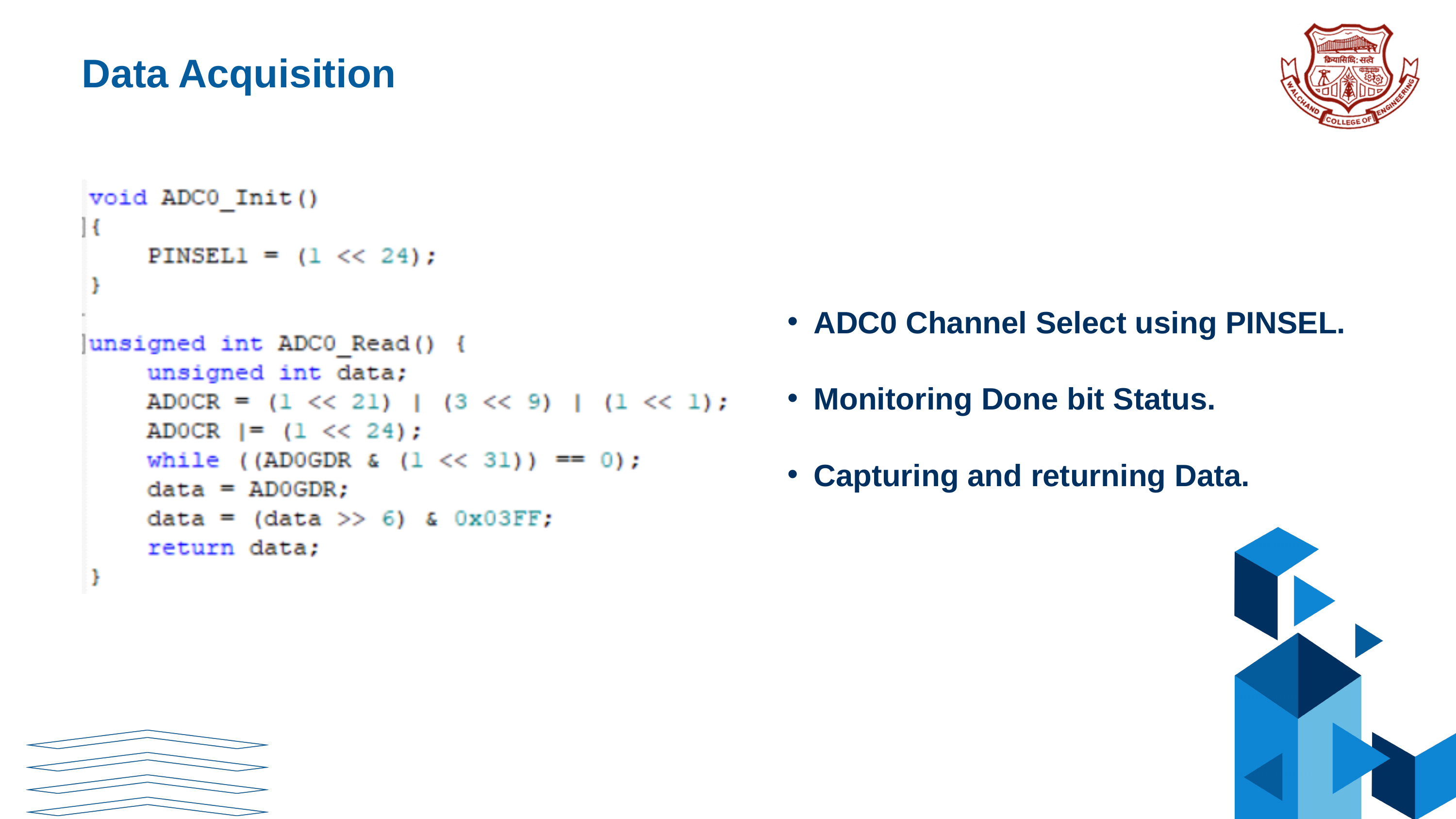

Data Acquisition

ADC0 Channel Select using PINSEL.
Monitoring Done bit Status.
Capturing and returning Data.